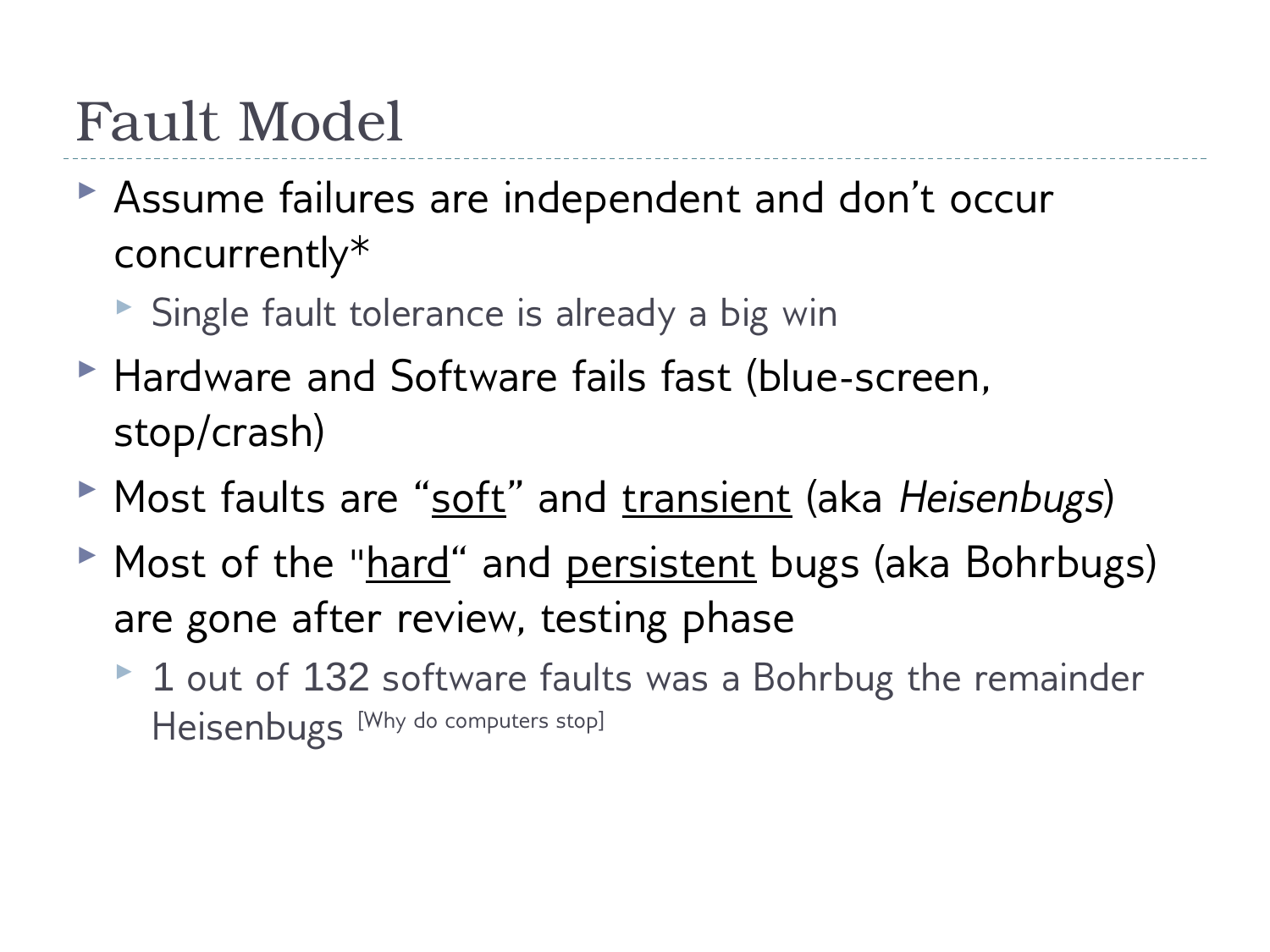

# Fault Model
Assume failures are independent and don’t occur concurrently*
Single fault tolerance is already a big win
Hardware and Software fails fast (blue-screen, stop/crash)
Most faults are “soft” and transient (aka Heisenbugs)
Most of the "hard“ and persistent bugs (aka Bohrbugs) are gone after review, testing phase
1 out of 132 software faults was a Bohrbug the remainder Heisenbugs [Why do computers stop]